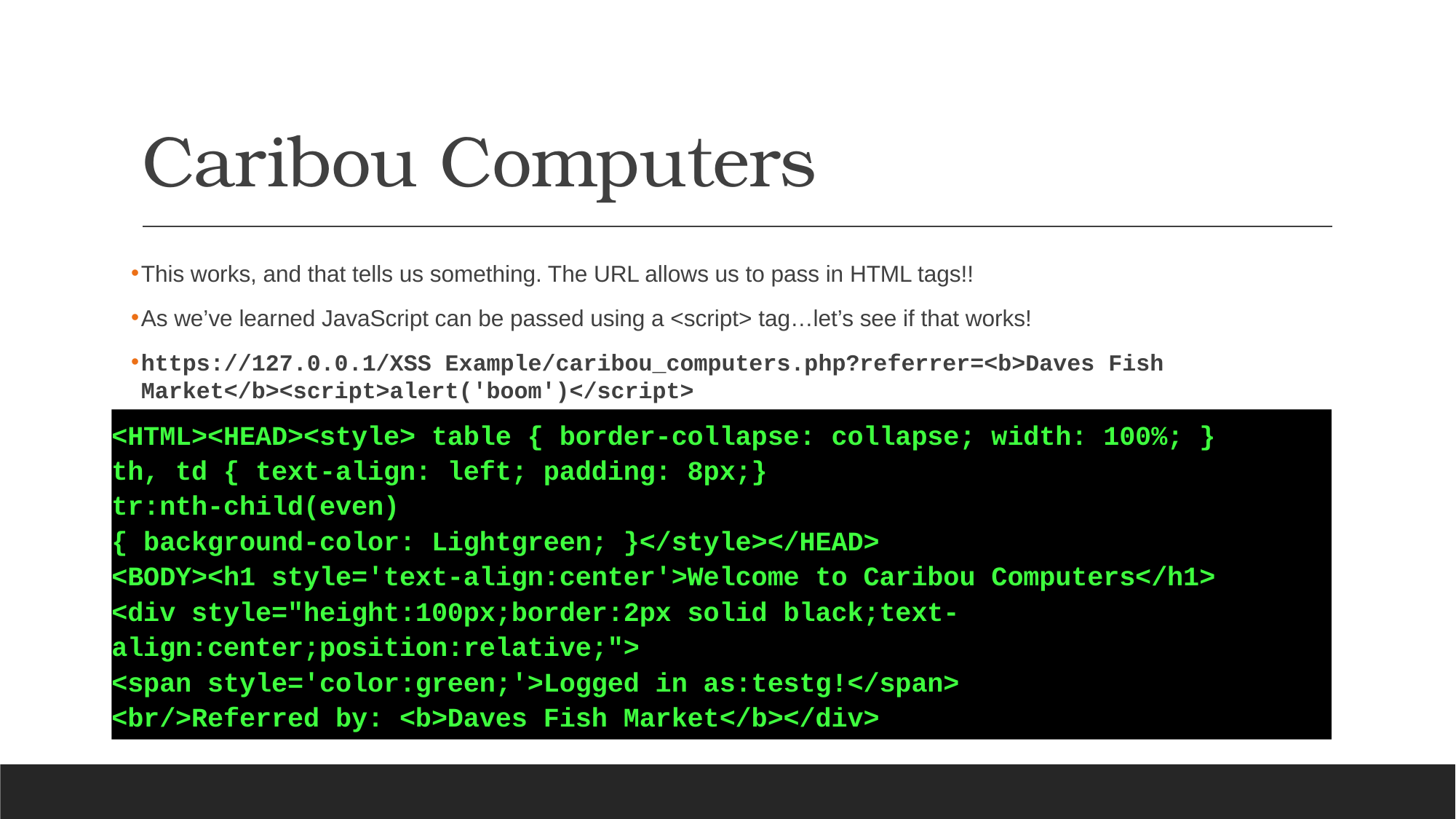

# Caribou Computers
This works, and that tells us something. The URL allows us to pass in HTML tags!!
As we’ve learned JavaScript can be passed using a <script> tag…let’s see if that works!
https://127.0.0.1/XSS Example/caribou_computers.php?referrer=<b>Daves Fish Market</b><script>alert('boom')</script>

<HTML><HEAD><style> table { border-collapse: collapse; width: 100%; }
th, td { text-align: left; padding: 8px;}
tr:nth-child(even)
{ background-color: Lightgreen; }</style></HEAD>
<BODY><h1 style='text-align:center'>Welcome to Caribou Computers</h1>
<div style="height:100px;border:2px solid black;text-align:center;position:relative;">
<span style='color:green;'>Logged in as:testg!</span>
<br/>Referred by: <b>Daves Fish Market</b></div>